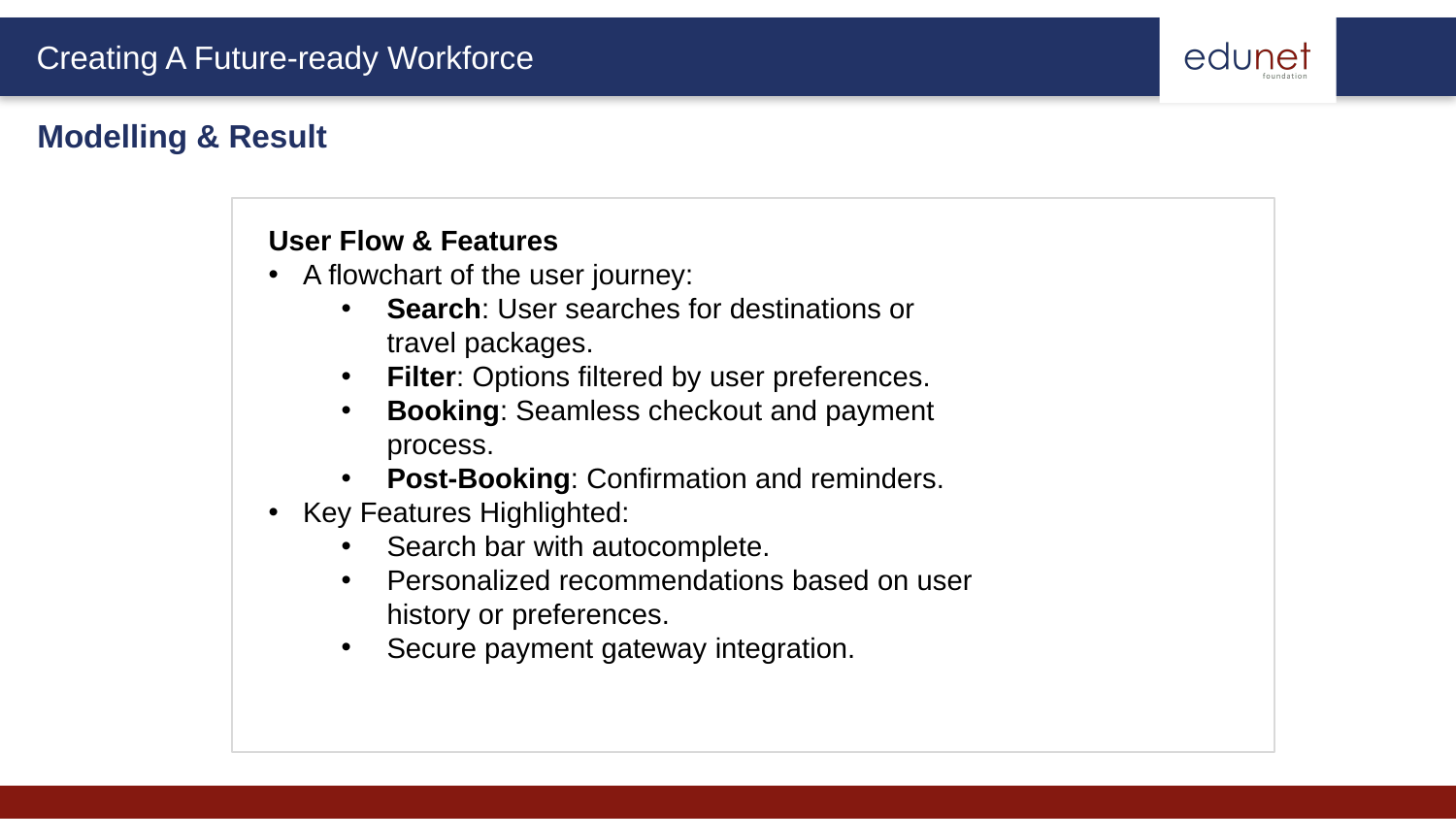

Modelling & Result

User Flow & Features
A flowchart of the user journey:
Search: User searches for destinations or travel packages.
Filter: Options filtered by user preferences.
Booking: Seamless checkout and payment process.
Post-Booking: Confirmation and reminders.
Key Features Highlighted:
Search bar with autocomplete.
Personalized recommendations based on user history or preferences.
Secure payment gateway integration.